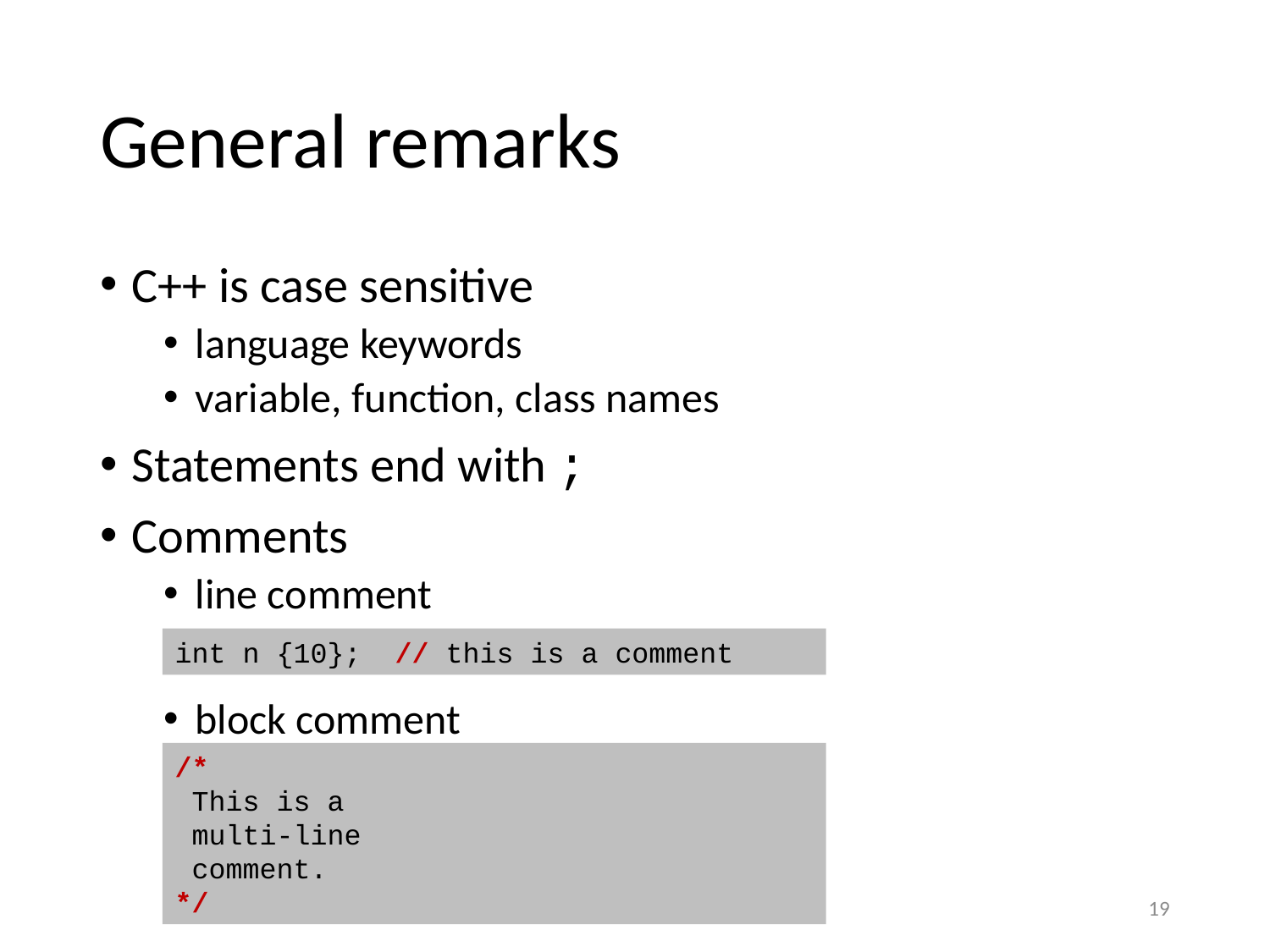

# General remarks
C++ is case sensitive
language keywords
variable, function, class names
Statements end with ;
Comments
line comment

block comment
int n {10};  // this is a comment
/*
 This is a
 multi-line
 comment.
*/
19